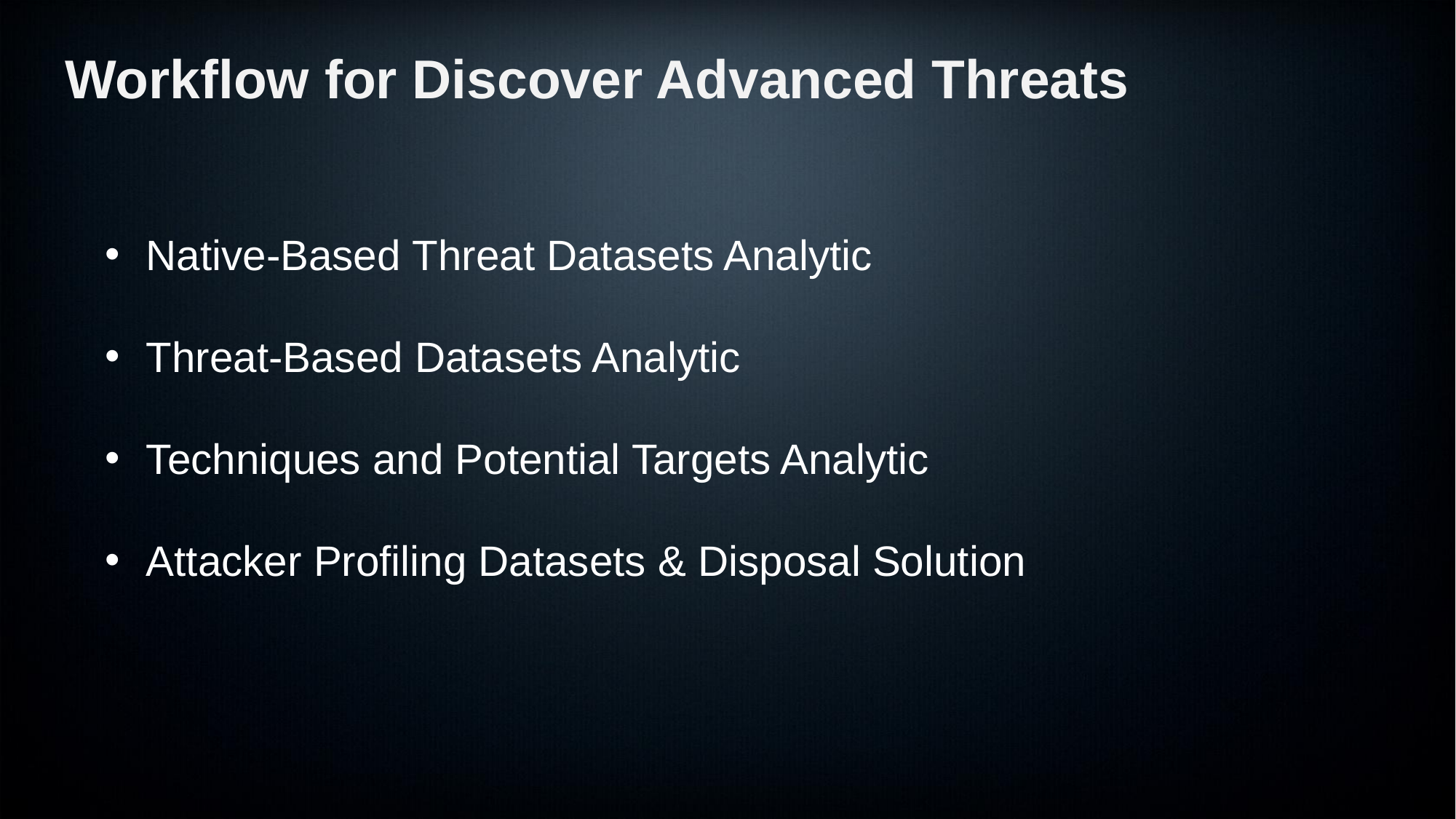

Workflow for Discover Advanced Threats
Native-Based Threat Datasets Analytic
Threat-Based Datasets Analytic
Techniques and Potential Targets Analytic
Attacker Profiling Datasets & Disposal Solution